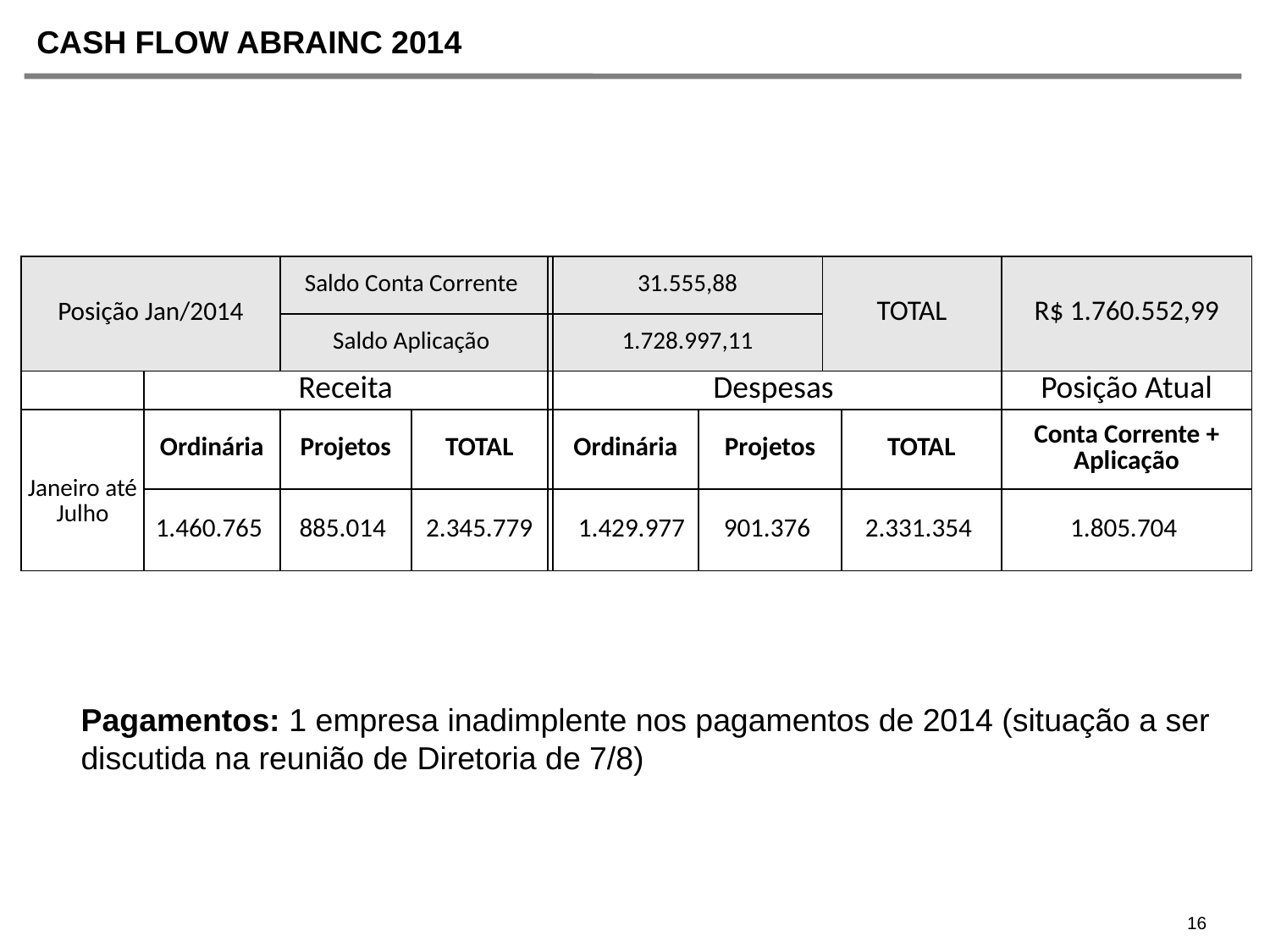

CASH FLOW ABRAINC 2014

| Posição Jan/2014 |  | Saldo Conta Corrente |  |  | 31.555,88 |  | TOTAL |  | R$ 1.760.552,99 |
| --- | --- | --- | --- | --- | --- | --- | --- | --- | --- |
|  |  | Saldo Aplicação |  |  | 1.728.997,11 |  |  |  |  |
|  | Receita |  |  |  | Despesas |  |  |  | Posição Atual |
| Janeiro até Julho | Ordinária | Projetos | TOTAL |  | Ordinária | Projetos |  | TOTAL | Conta Corrente + Aplicação |
|  | 1.460.765 | 885.014 | 2.345.779 |  | 1.429.977 | 901.376 |  | 2.331.354 | 1.805.704 |
Pagamentos: 1 empresa inadimplente nos pagamentos de 2014 (situação a ser discutida na reunião de Diretoria de 7/8)
16